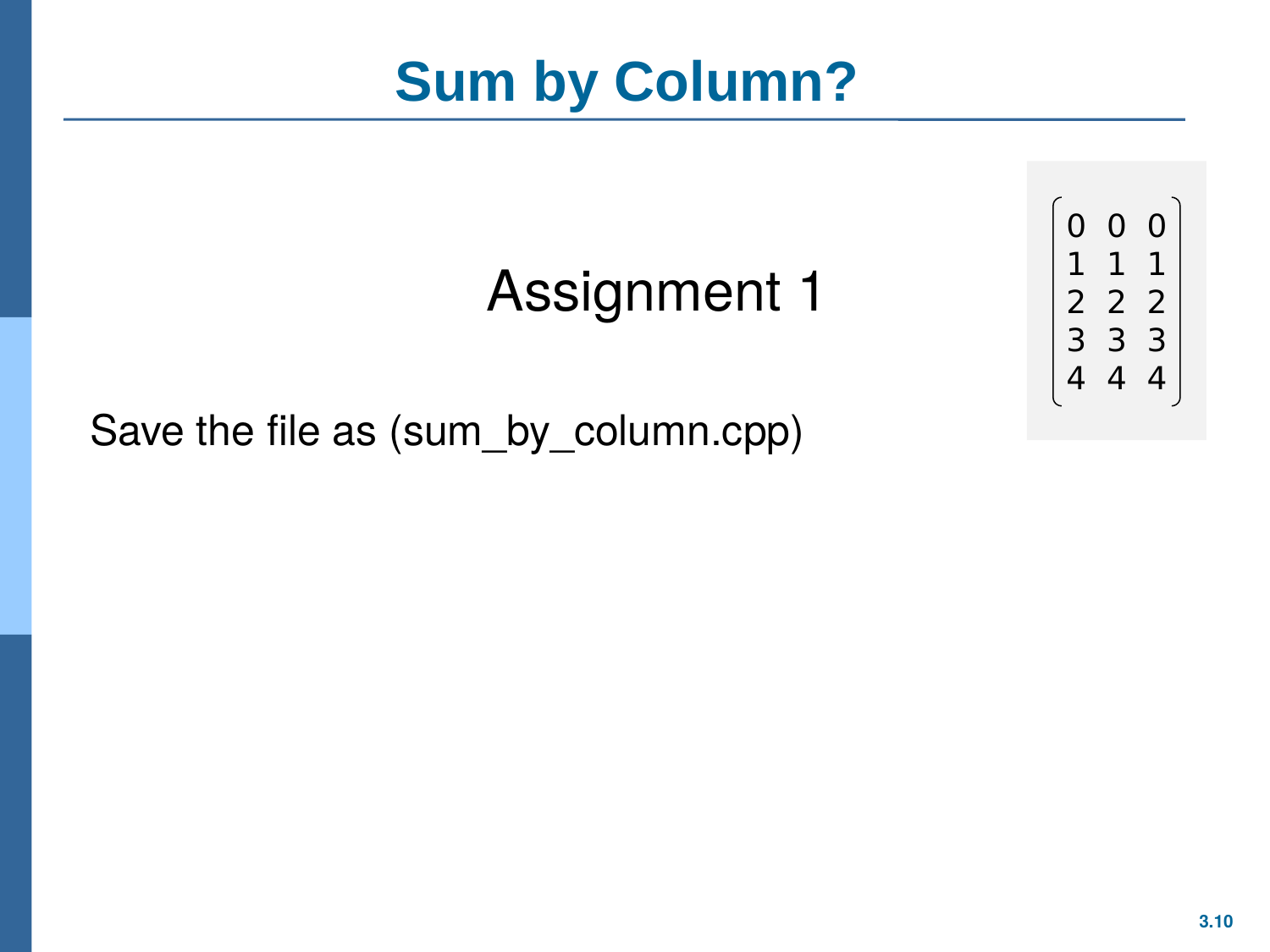

# Sum by Column?

Assignment 1

Save the file as (sum_by_column.cpp)

0  0  0
1  1  1
2  2  2
3  3  3
4  4  4